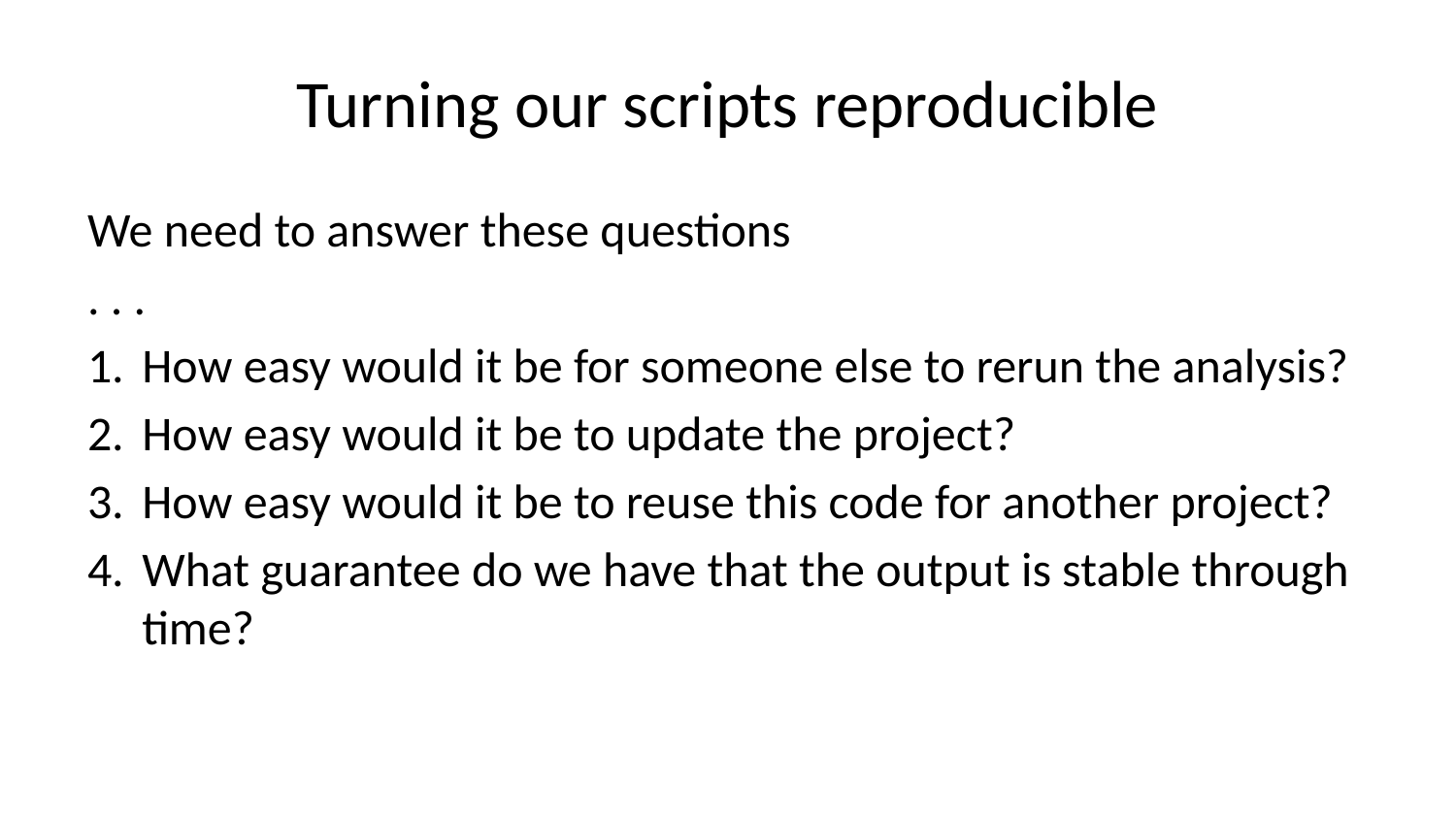

# Turning our scripts reproducible
We need to answer these questions
. . .
How easy would it be for someone else to rerun the analysis?
How easy would it be to update the project?
How easy would it be to reuse this code for another project?
What guarantee do we have that the output is stable through time?